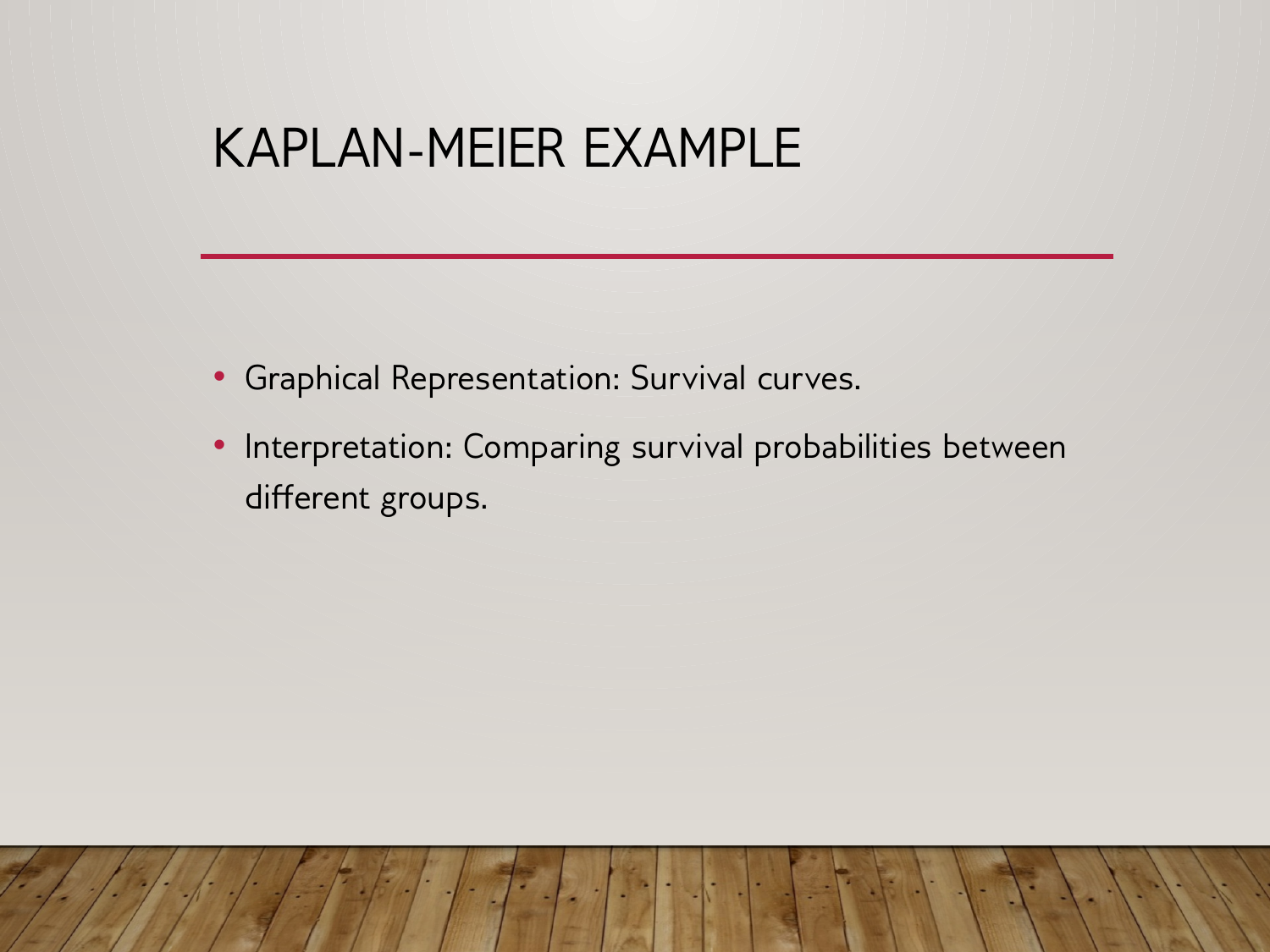

# Kaplan-Meier Example

Graphical Representation: Survival curves.
Interpretation: Comparing survival probabilities between different groups.